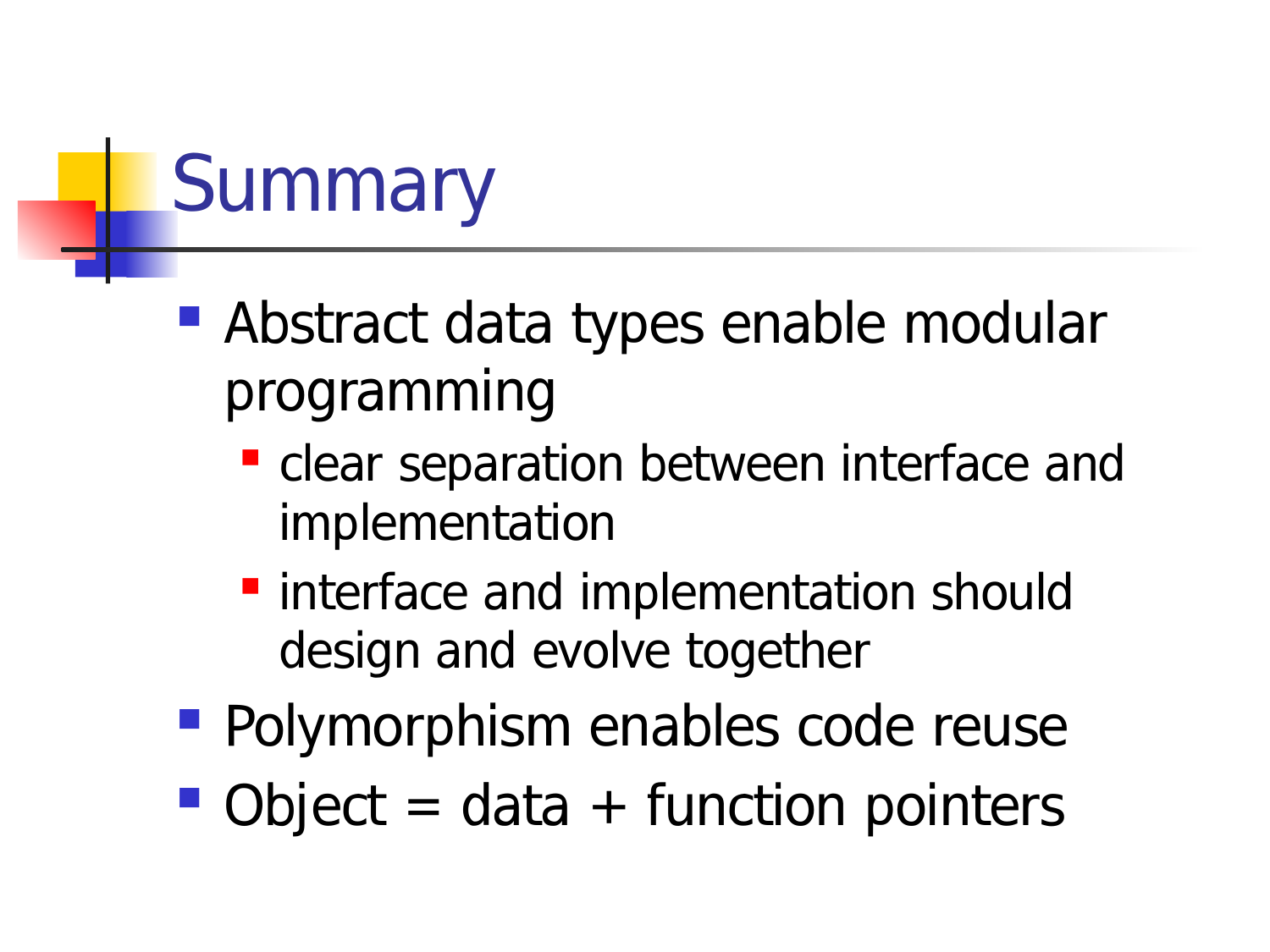

# Summary
Abstract data types enable modular programming
clear separation between interface and implementation
interface and implementation should design and evolve together
Polymorphism enables code reuse
Object = data + function pointers